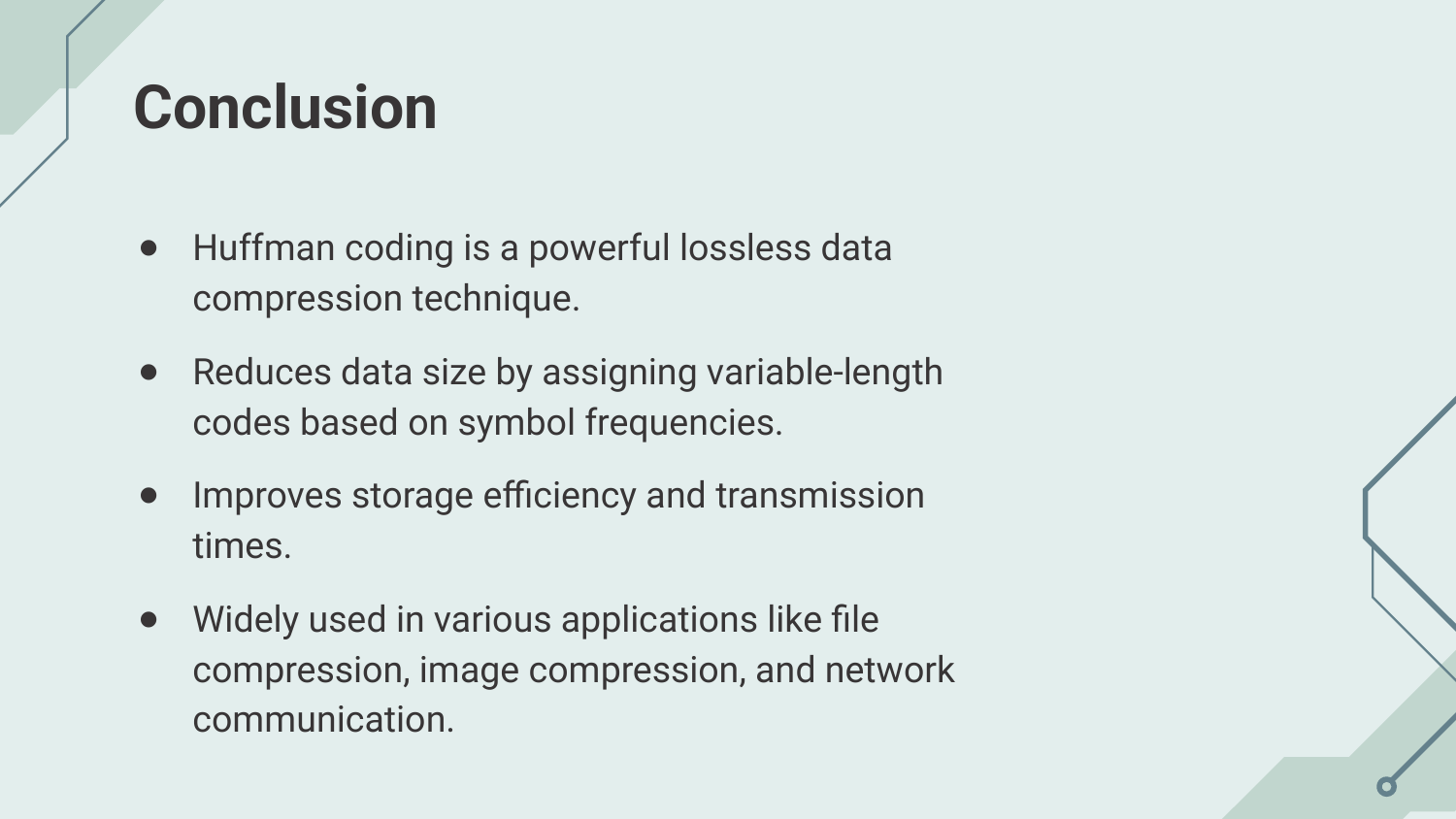

Conclusion
Huffman coding is a powerful lossless data compression technique.

Reduces data size by assigning variable-length codes based on symbol frequencies.

Improves storage efficiency and transmission times.

Widely used in various applications like file compression, image compression, and network communication.